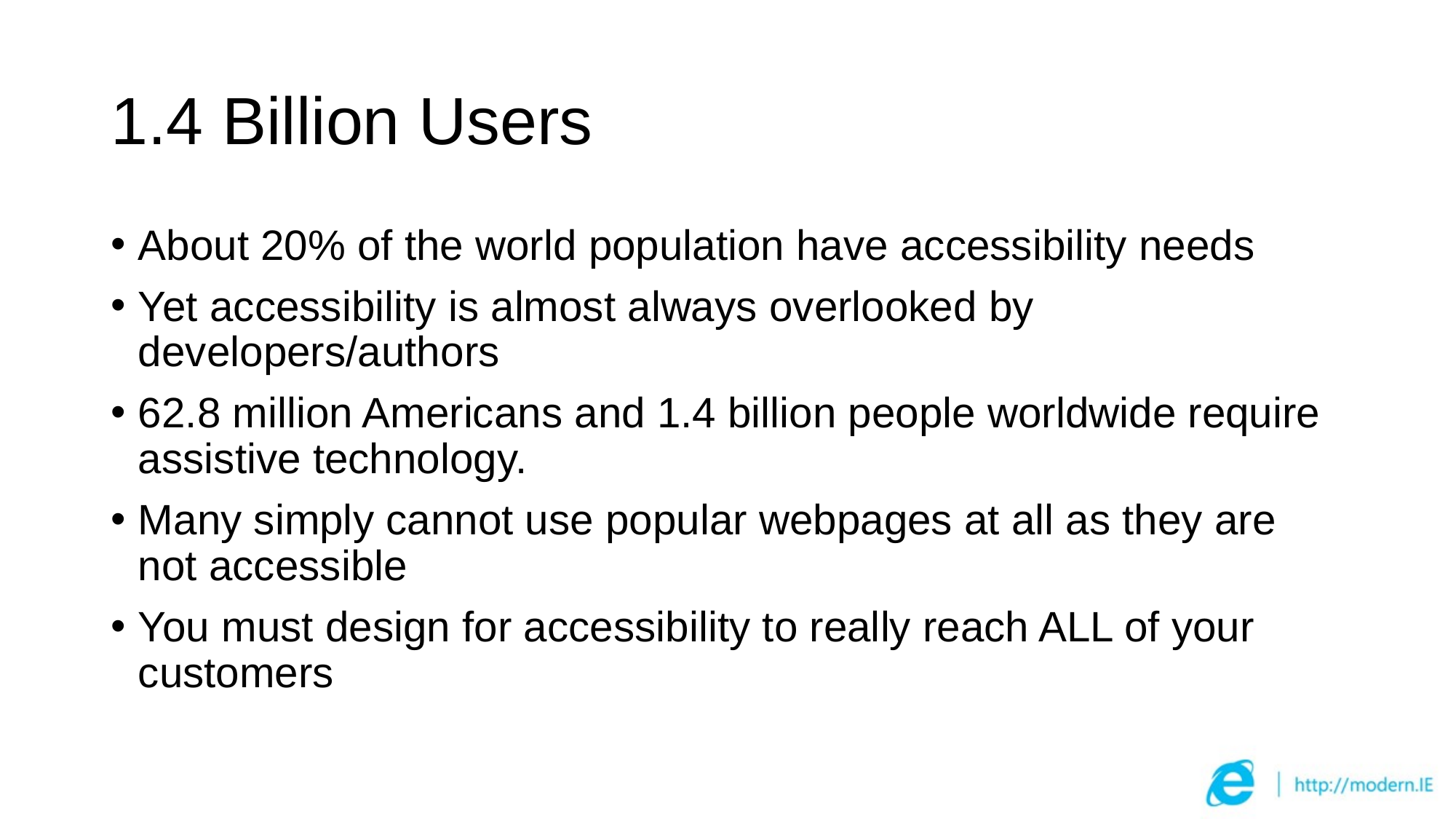

# 1.4 Billion Users
About 20% of the world population have accessibility needs
Yet accessibility is almost always overlooked by developers/authors
62.8 million Americans and 1.4 billion people worldwide require assistive technology.
Many simply cannot use popular webpages at all as they are not accessible
You must design for accessibility to really reach ALL of your customers